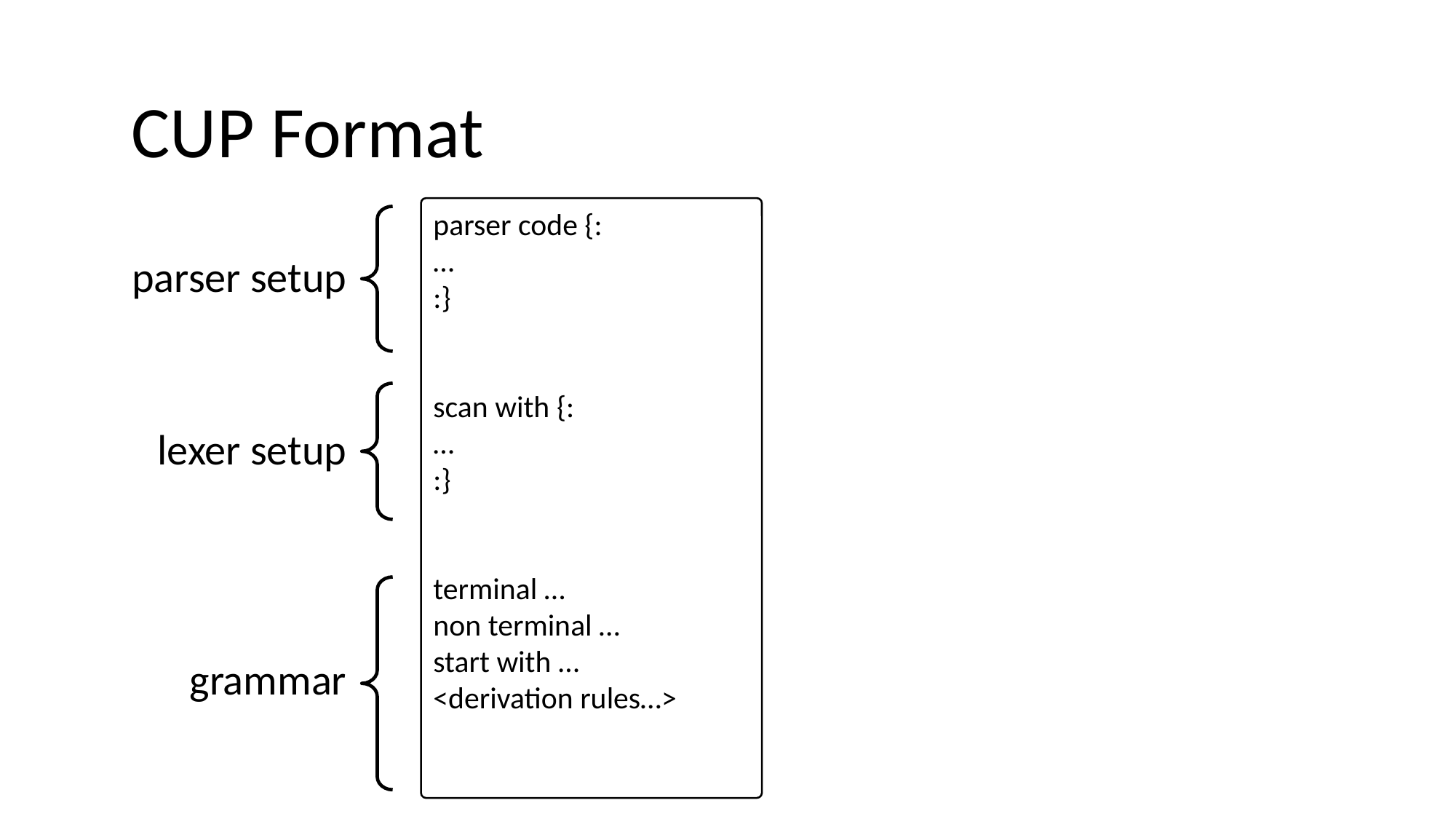

CUP Format
parser code {:
…
:}

scan with {:
…
:}

terminal …
non terminal …
start with …
<derivation rules…>

parser setup

lexer setup

grammar